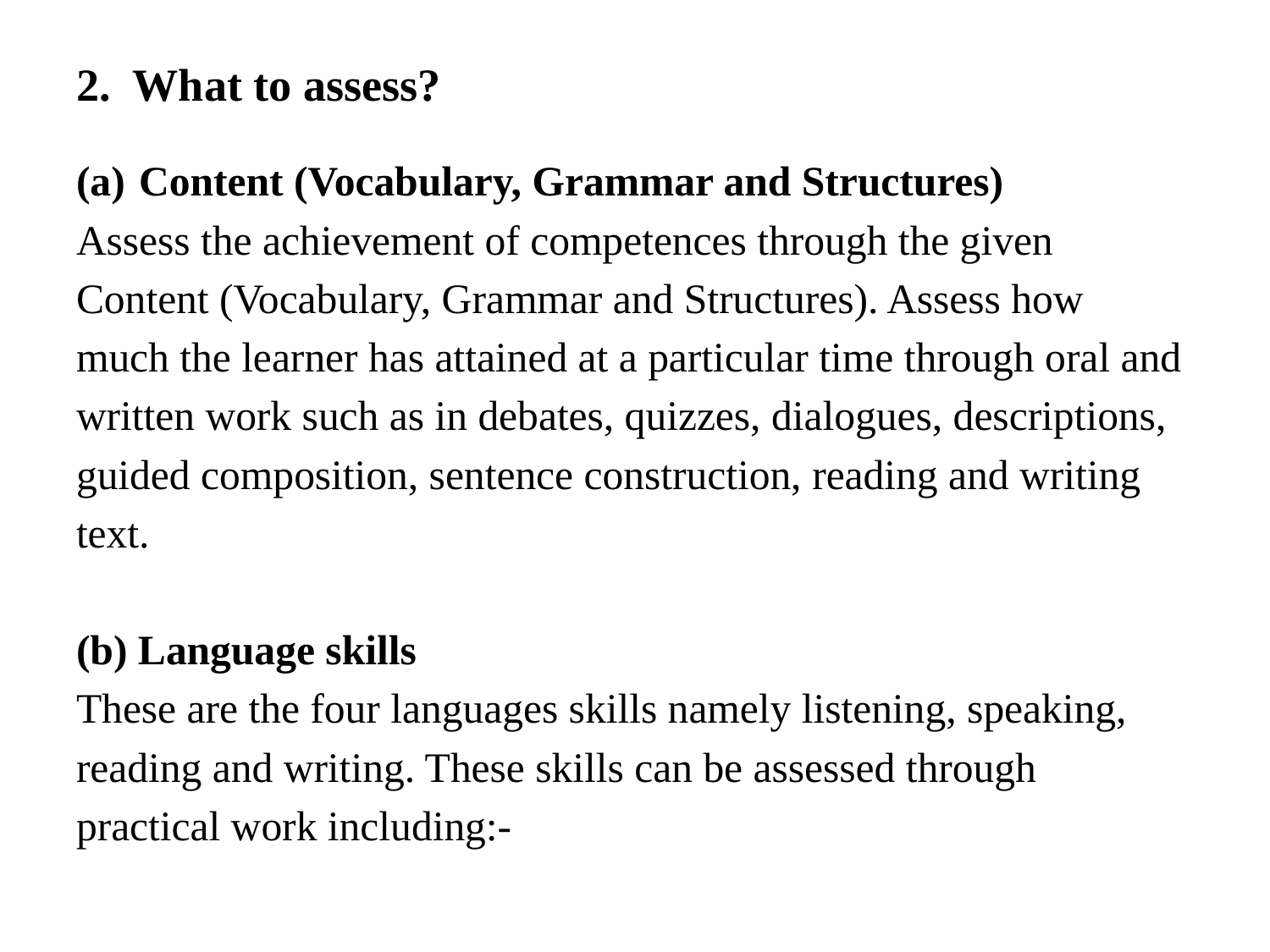

# 2.  What to assess?
Content (Vocabulary, Grammar and Structures)
Assess the achievement of competences through the given
Content (Vocabulary, Grammar and Structures). Assess how
much the learner has attained at a particular time through oral and
written work such as in debates, quizzes, dialogues, descriptions,
guided composition, sentence construction, reading and writing
text.

(b) Language skills
These are the four languages skills namely listening, speaking,
reading and writing. These skills can be assessed through
practical work including:-